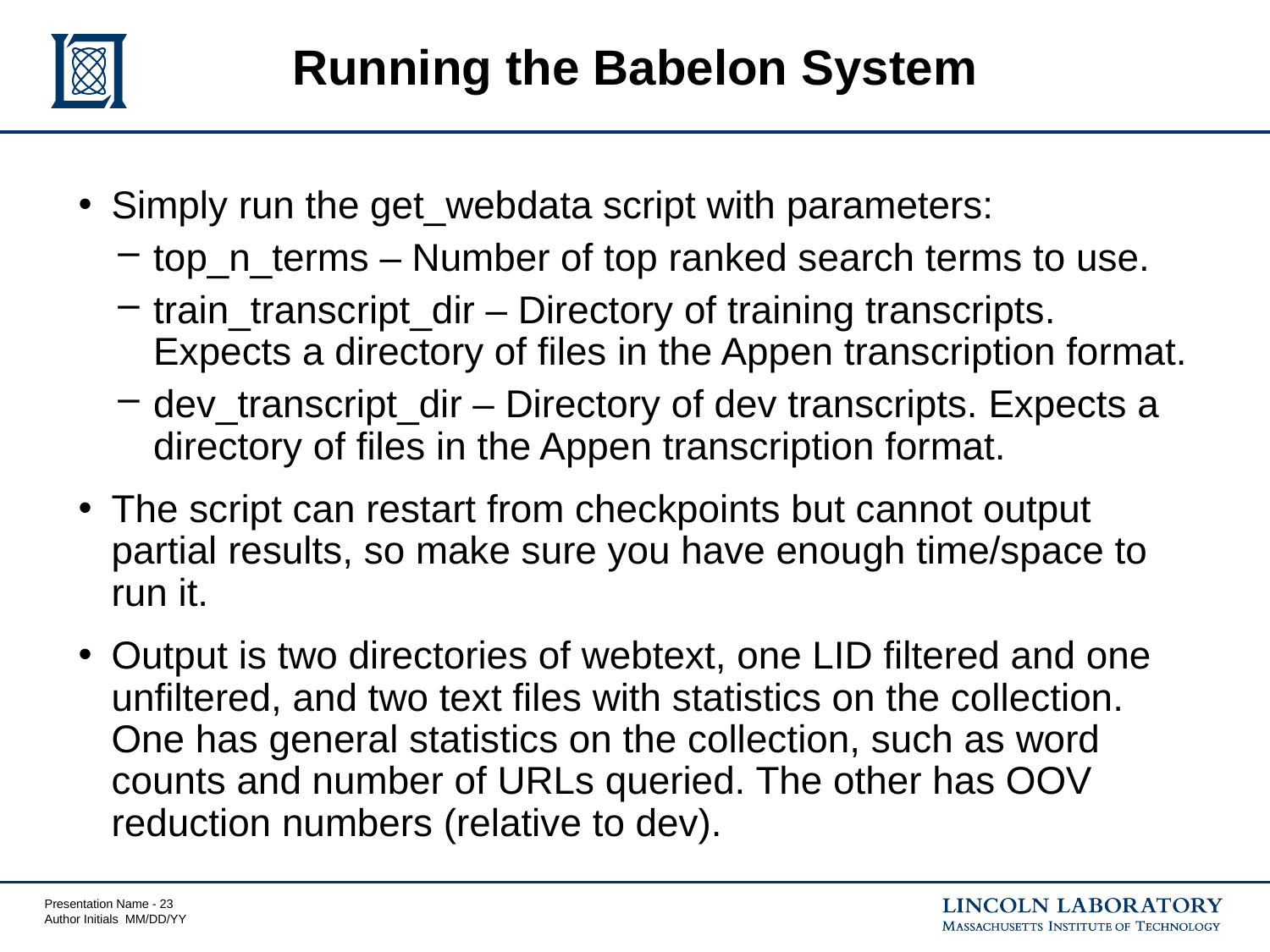

# Running the Babelon System
Simply run the get_webdata script with parameters:
top_n_terms – Number of top ranked search terms to use.
train_transcript_dir – Directory of training transcripts. Expects a directory of files in the Appen transcription format.
dev_transcript_dir – Directory of dev transcripts. Expects a directory of files in the Appen transcription format.
The script can restart from checkpoints but cannot output partial results, so make sure you have enough time/space to run it.
Output is two directories of webtext, one LID filtered and one unfiltered, and two text files with statistics on the collection. One has general statistics on the collection, such as word counts and number of URLs queried. The other has OOV reduction numbers (relative to dev).